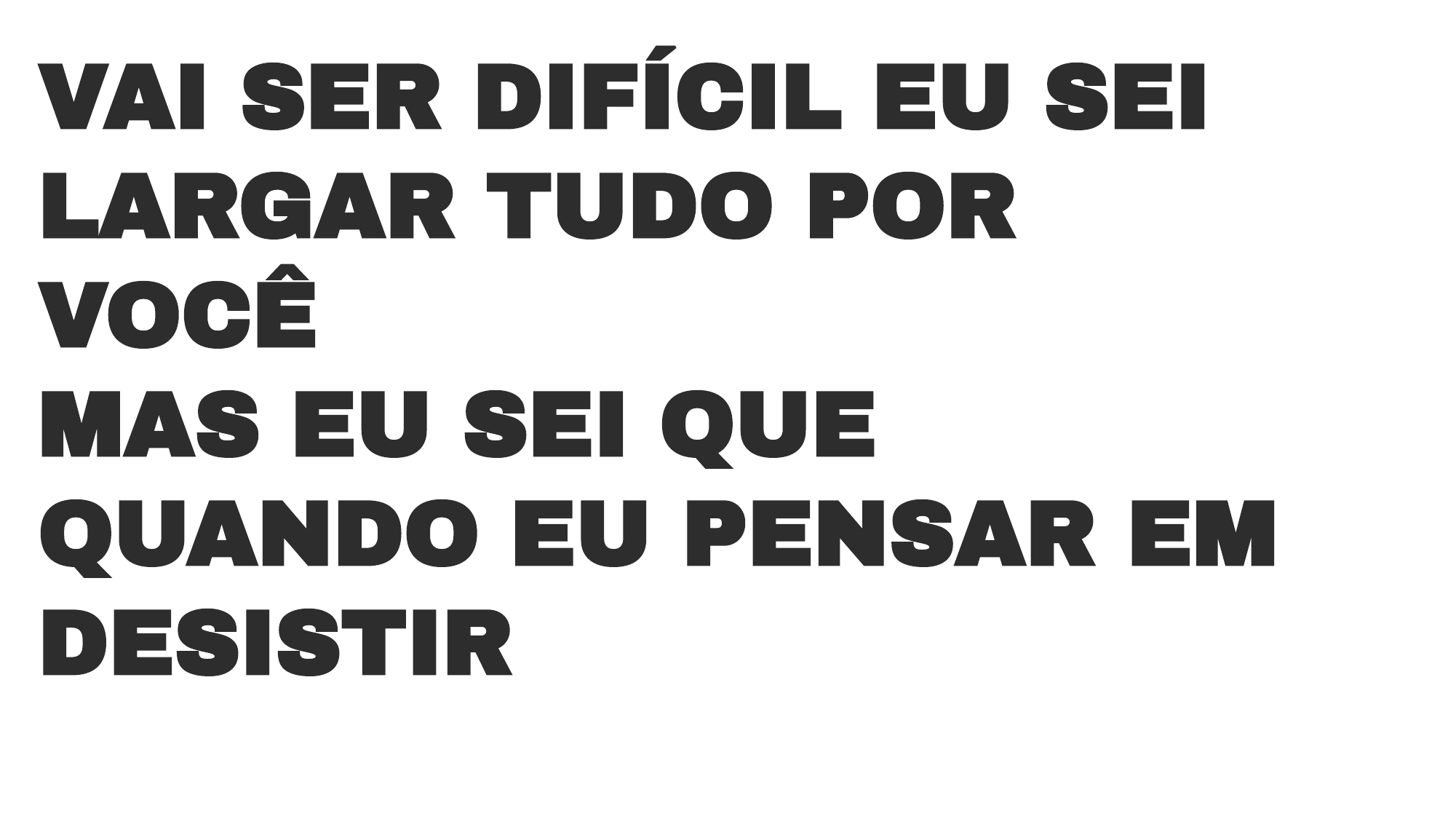

VAI SER DIFÍCIL EU SEI
LARGAR TUDO POR VOCÊ
MAS EU SEI QUE QUANDO EU PENSAR EM DESISTIR